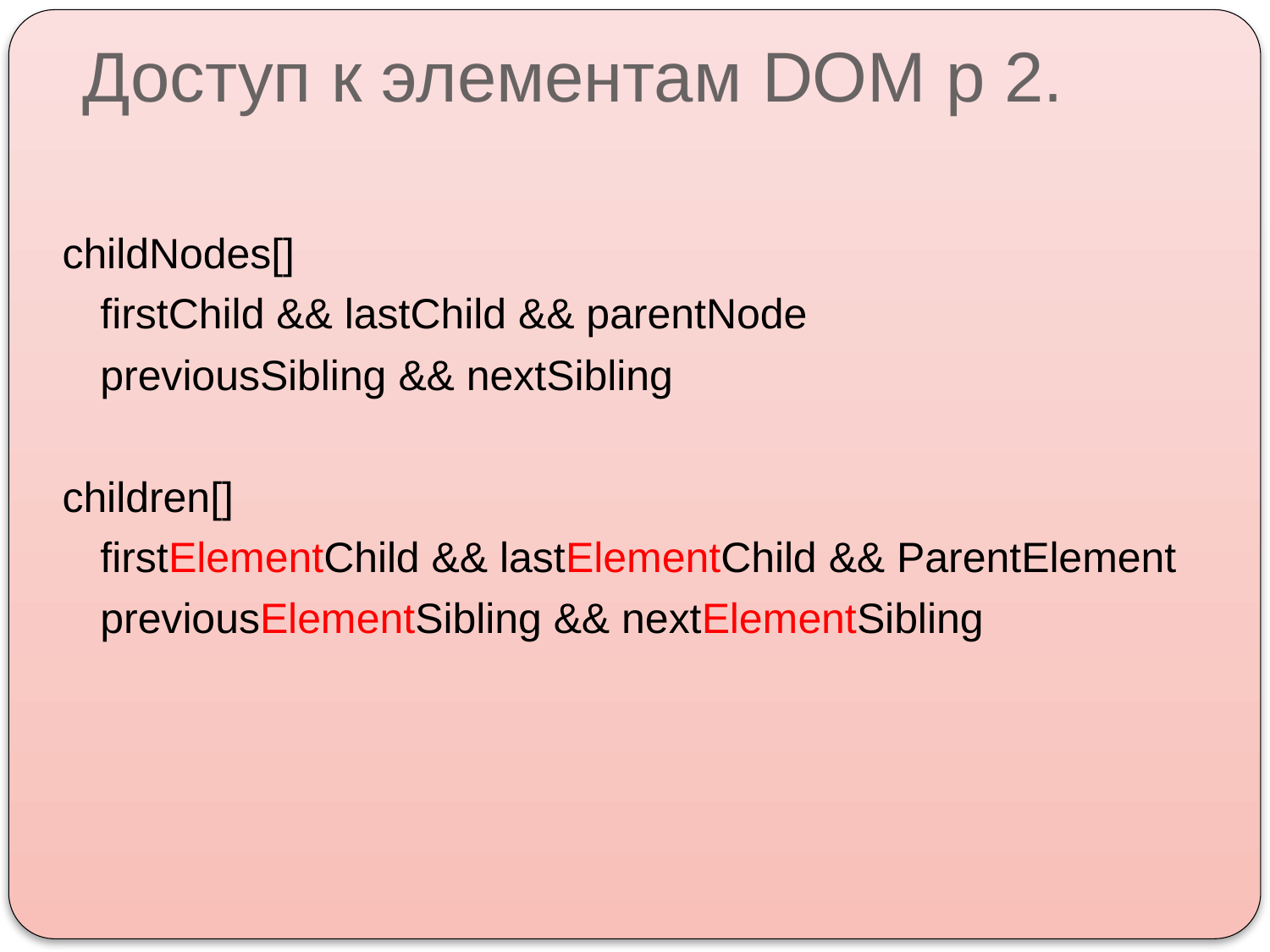

# Доступ к элементам DOM p 2.

childNodes[]
	firstChild && lastChild && parentNode
	previousSibling && nextSibling

children[]
	firstElementChild && lastElementChild && ParentElement
	previousElementSibling && nextElementSibling